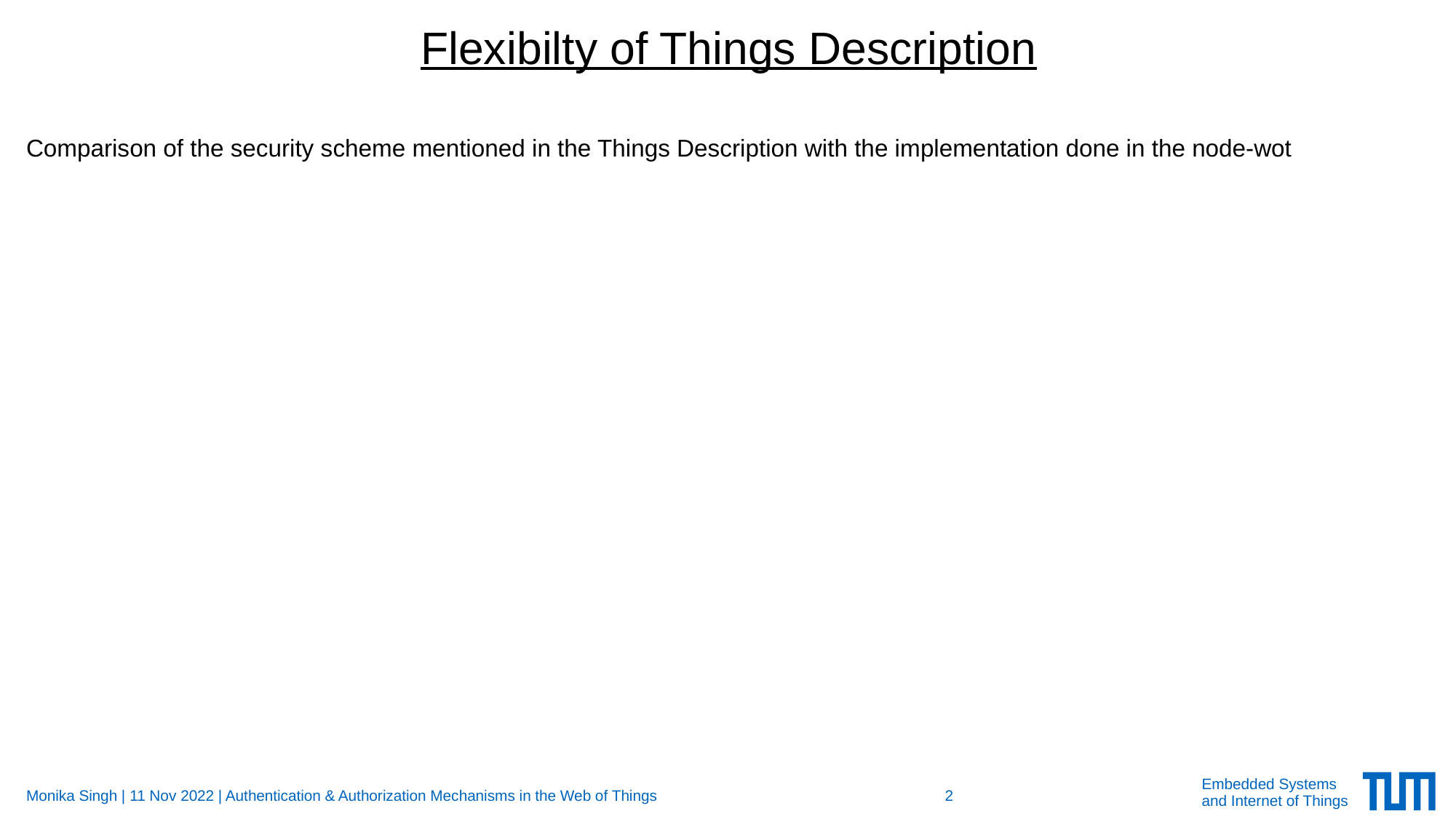

# Flexibilty of Things Description
Comparison of the security scheme mentioned in the Things Description with the implementation done in the node-wot
Monika Singh | 11 Nov 2022 | Authentication & Authorization Mechanisms in the Web of Things
2